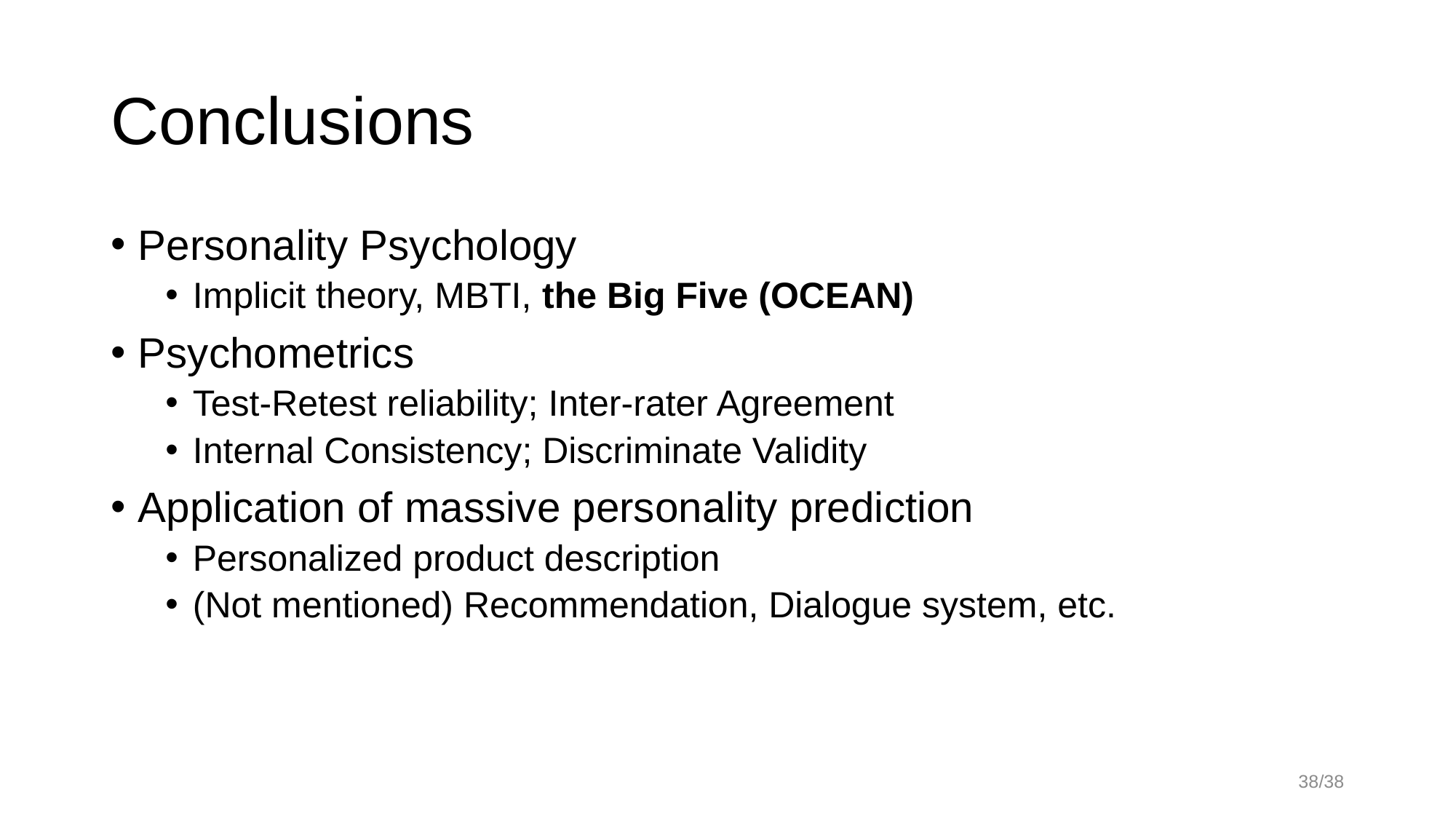

# Conclusions
Personality Psychology
Implicit theory, MBTI, the Big Five (OCEAN)
Psychometrics
Test-Retest reliability; Inter-rater Agreement
Internal Consistency; Discriminate Validity
Application of massive personality prediction
Personalized product description
(Not mentioned) Recommendation, Dialogue system, etc.

38/38